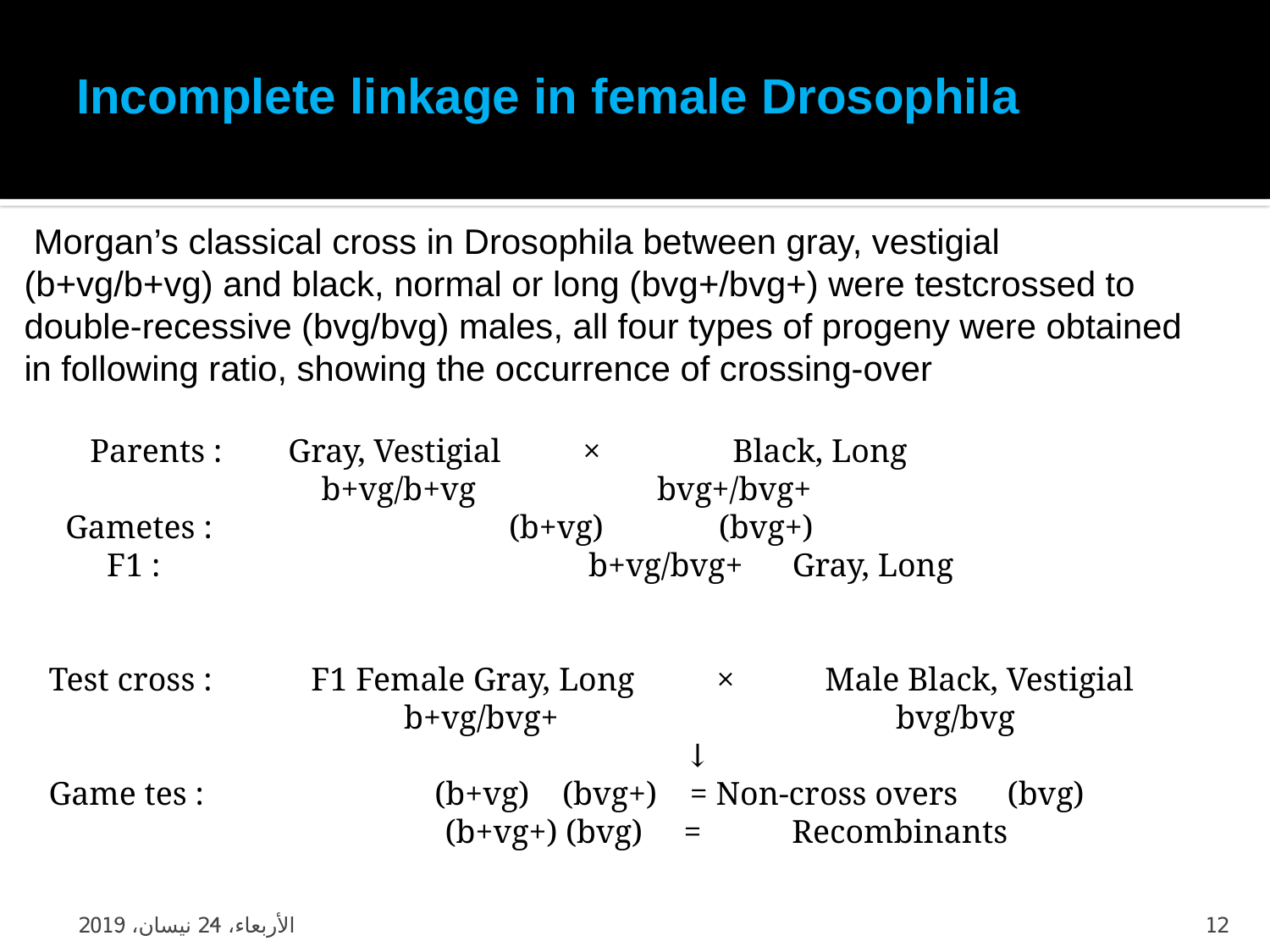

# Incomplete linkage in female Drosophila
 Morgan’s classical cross in Drosophila between gray, vestigial (b+vg/b+vg) and black, normal or long (bvg+/bvg+) were testcrossed to double-recessive (bvg/bvg) males, all four types of progeny were obtained in following ratio, showing the occurrence of crossing-over

          Parents :        Gray, Vestigial          ×                Black, Long
                                      b+vg/b+vg                      bvg+/bvg+
       Gametes :                                    (b+vg)              (bvg+)
            F1 :                                                    b+vg/bvg+      Gray, Long

     Test cross :            F1 Female Gray, Long          ×           Male Black, Vestigial
                                                b+vg/bvg+                                         bvg/bvg
                                                                                  ↓
     Game tes :                            (b+vg)    (bvg+)    = Non-cross overs      (bvg)
                                                     (b+vg+) (bvg)     =           Recombinants

الأربعاء، 24 نيسان، 2019
12